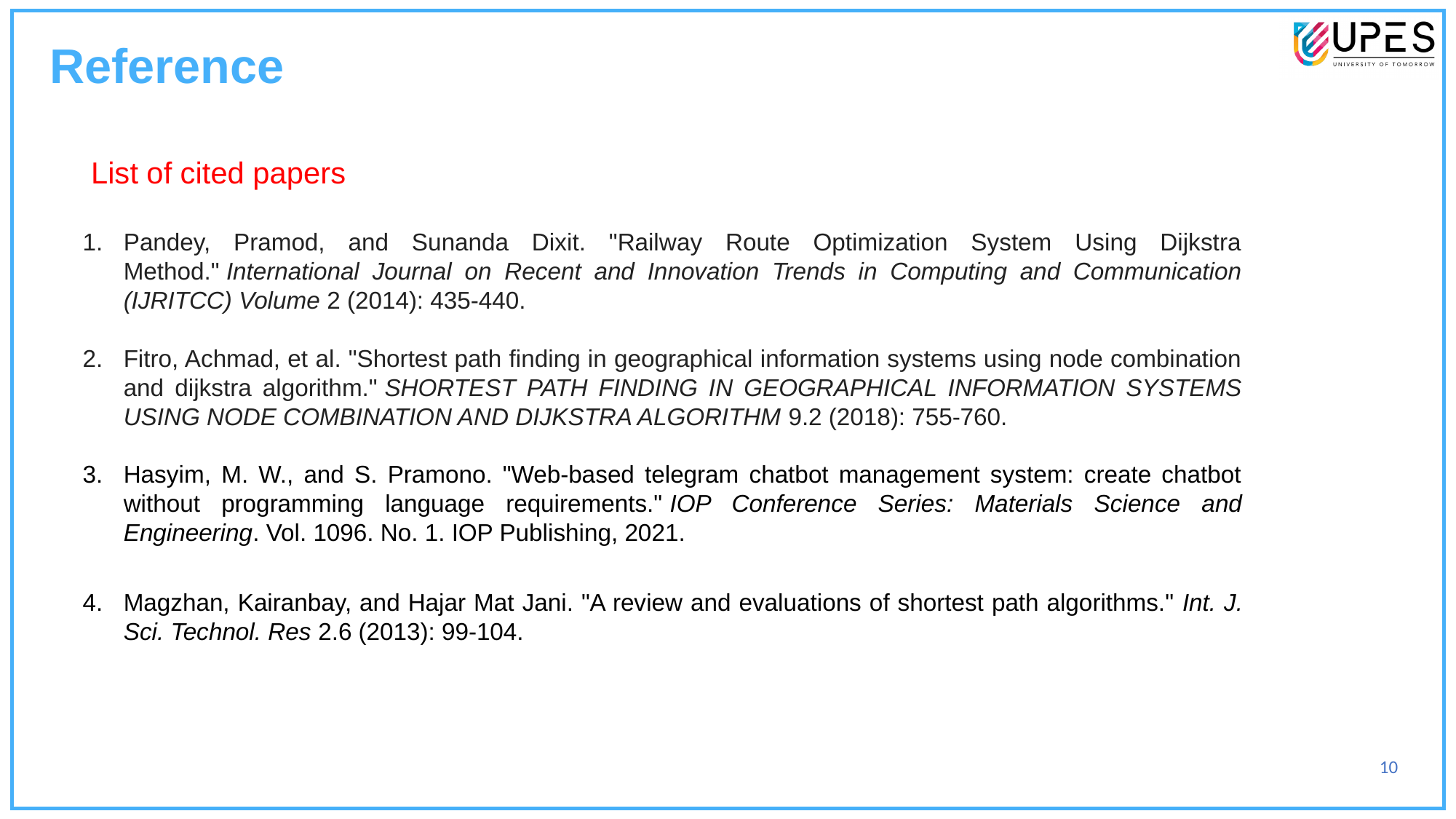

Reference
 List of cited papers

Pandey, Pramod, and Sunanda Dixit. "Railway Route Optimization System Using Dijkstra Method." International Journal on Recent and Innovation Trends in Computing and Communication (IJRITCC) Volume 2 (2014): 435-440.

Fitro, Achmad, et al. "Shortest path finding in geographical information systems using node combination and dijkstra algorithm." SHORTEST PATH FINDING IN GEOGRAPHICAL INFORMATION SYSTEMS USING NODE COMBINATION AND DIJKSTRA ALGORITHM 9.2 (2018): 755-760.

Hasyim, M. W., and S. Pramono. "Web-based telegram chatbot management system: create chatbot without programming language requirements." IOP Conference Series: Materials Science and Engineering. Vol. 1096. No. 1. IOP Publishing, 2021.

Magzhan, Kairanbay, and Hajar Mat Jani. "A review and evaluations of shortest path algorithms." Int. J. Sci. Technol. Res 2.6 (2013): 99-104.
10